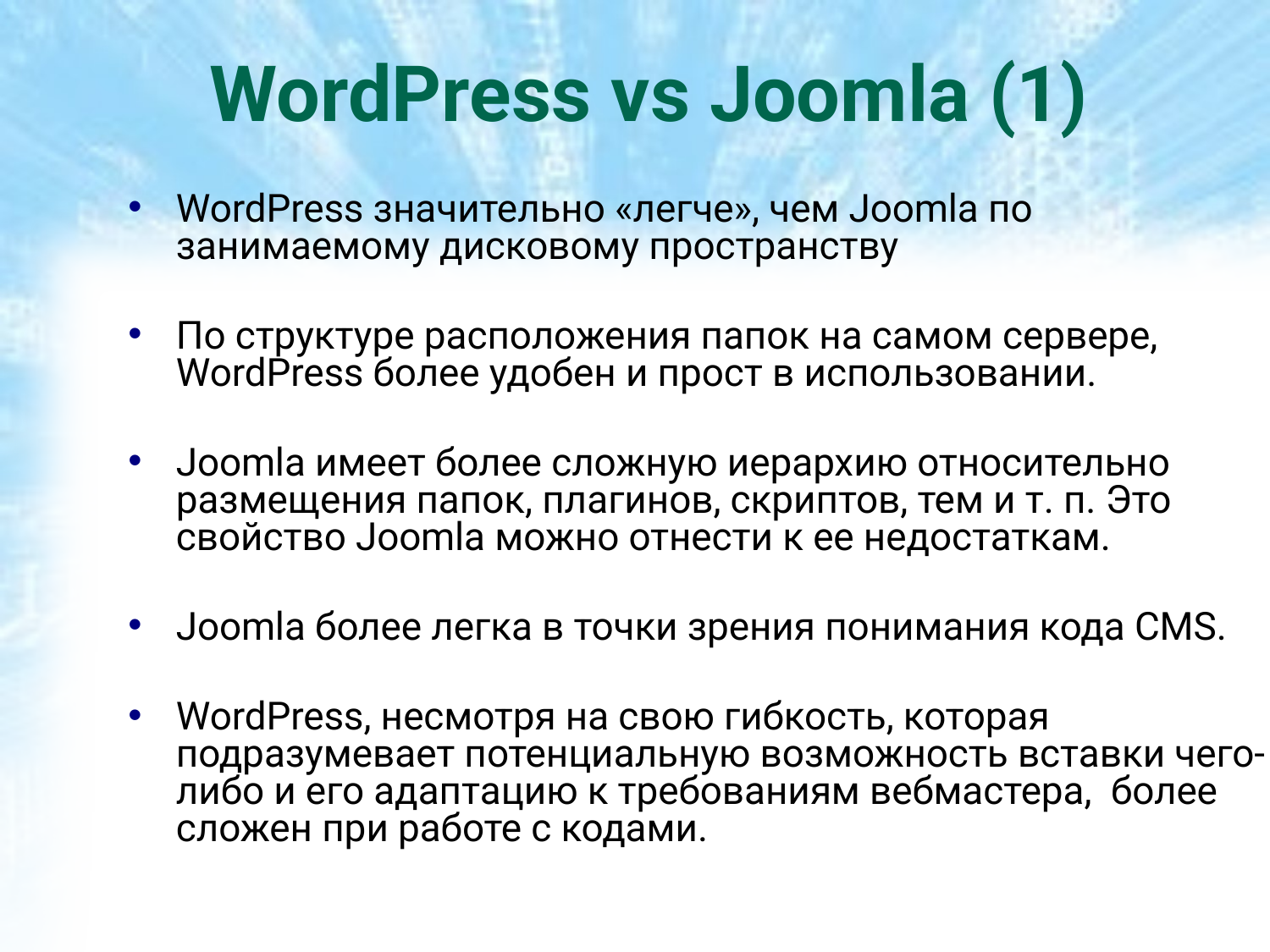

WordPress vs Joomla (1)
WordPress значительно «легче», чем Joomla по занимаемому дисковому пространству

По структуре расположения папок на самом сервере, WordPress более удобен и прост в использовании.

Joomla имеет более сложную иерархию относительно размещения папок, плагинов, скриптов, тем и т. п. Это свойство Joomla можно отнести к ее недостаткам.

Joomla более легка в точки зрения понимания кода CMS.

WordPress, несмотря на свою гибкость, которая подразумевает потенциальную возможность вставки чего-либо и его адаптацию к требованиям вебмастера,  более сложен при работе с кодами.